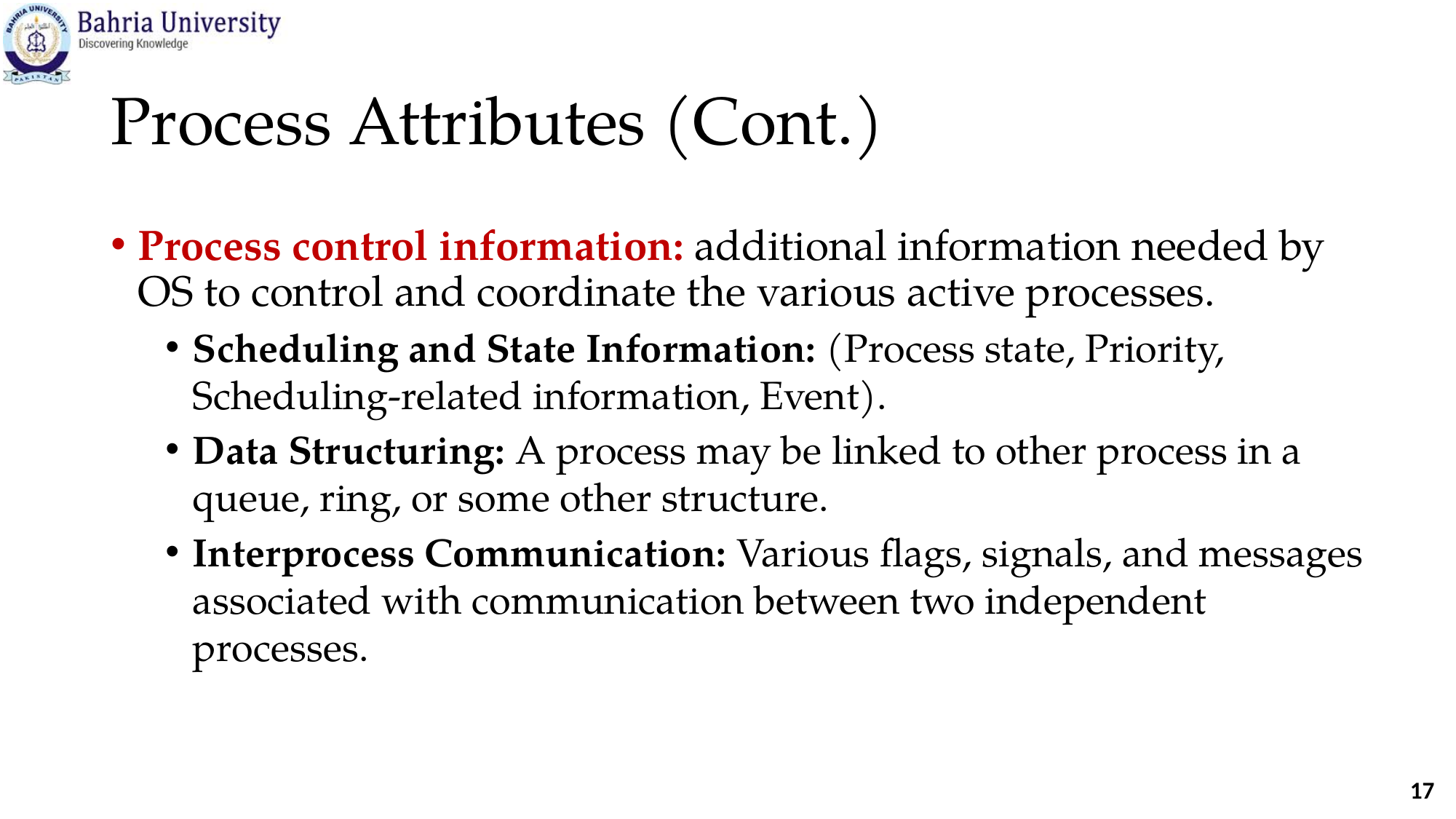

# Process Attributes (Cont.)
Process control information: additional information needed by OS to control and coordinate the various active processes.
Scheduling and State Information: (Process state, Priority, Scheduling-related information, Event).
Data Structuring: A process may be linked to other process in a queue, ring, or some other structure.
Interprocess Communication: Various flags, signals, and messages associated with communication between two independent processes.
17